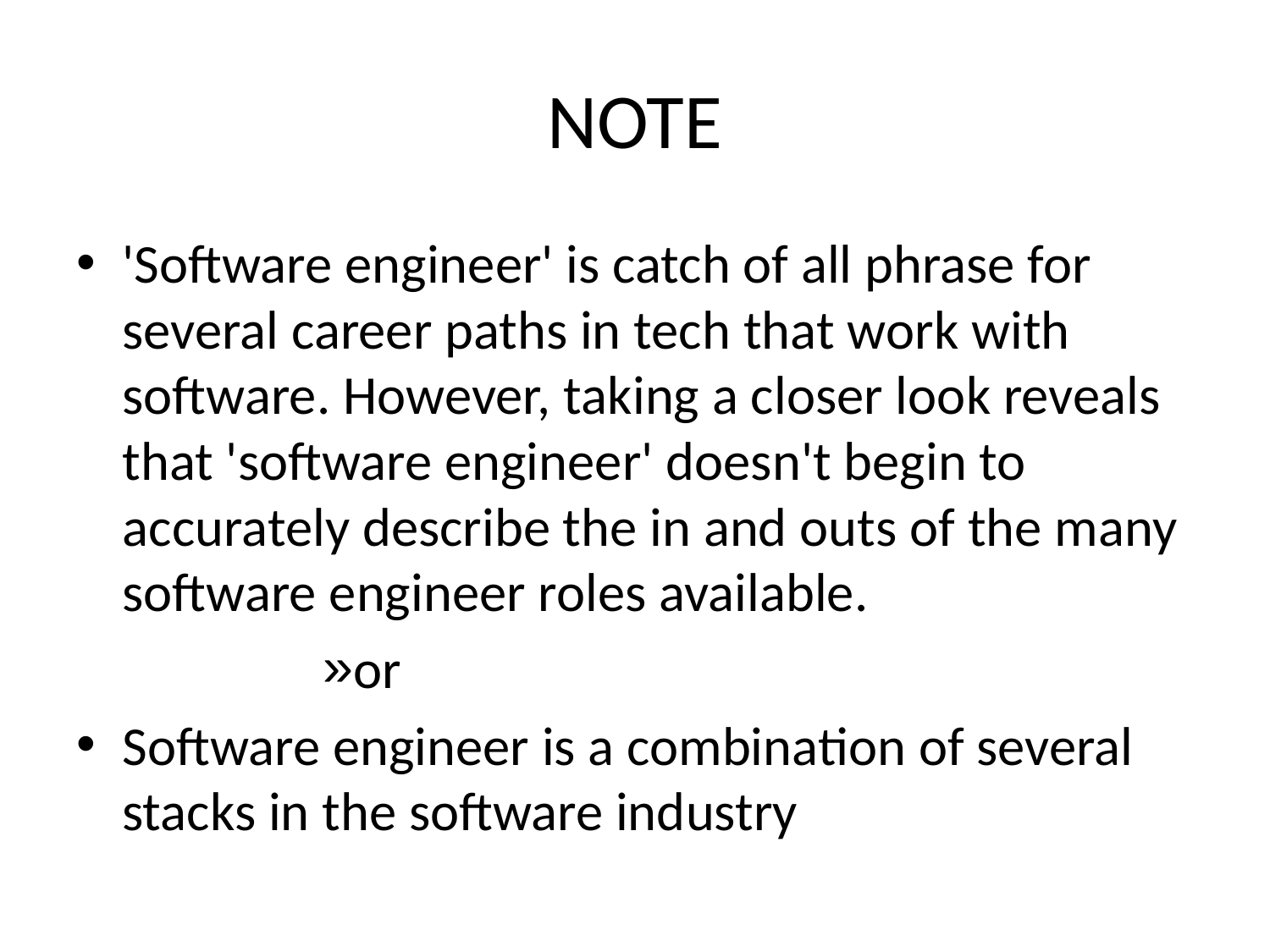

# NOTE
'Software engineer' is catch of all phrase for several career paths in tech that work with software. However, taking a closer look reveals that 'software engineer' doesn't begin to accurately describe the in and outs of the many software engineer roles available.
or
Software engineer is a combination of several stacks in the software industry